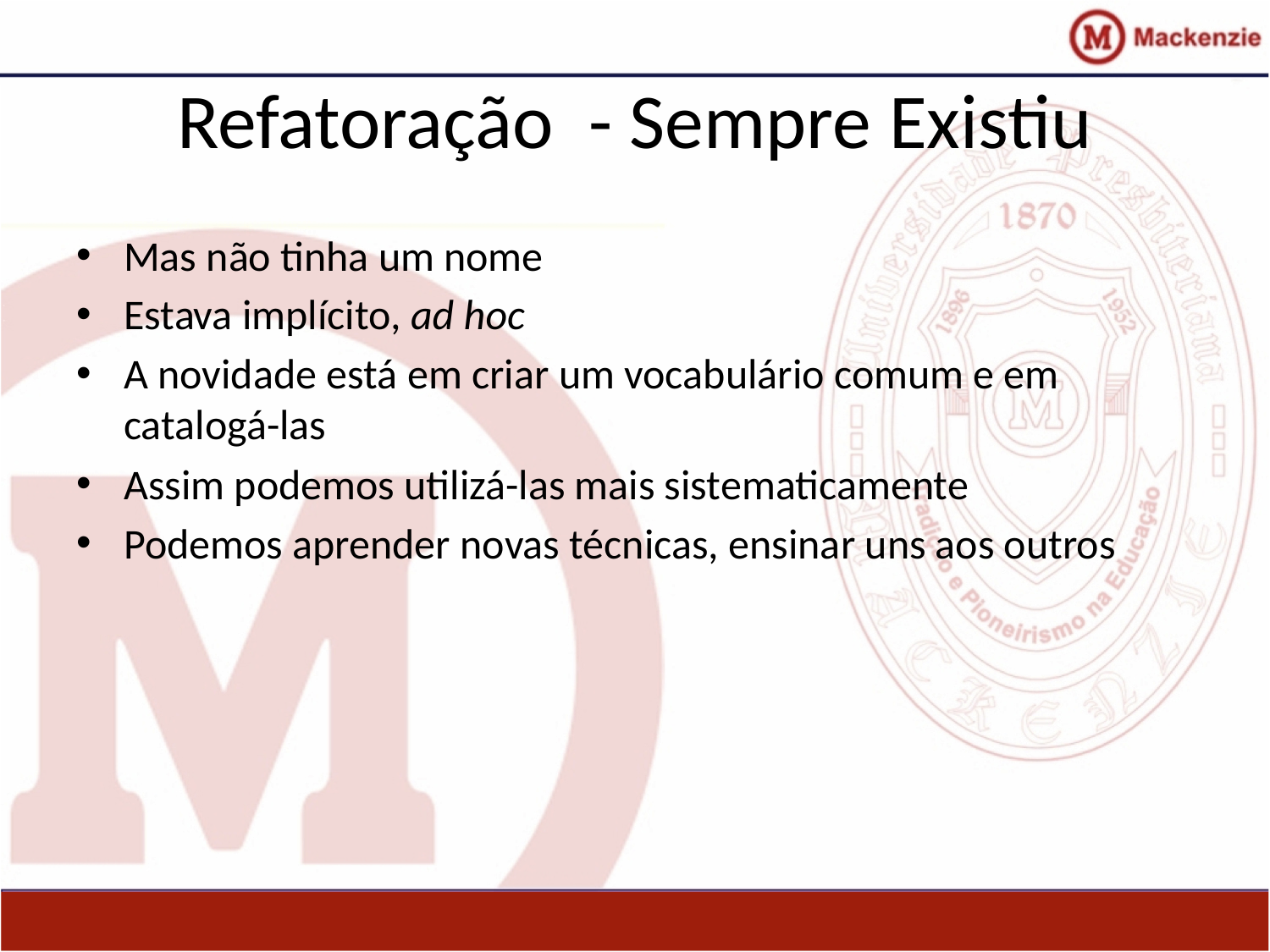

# Refatoração  - Sempre Existiu
Mas não tinha um nome
Estava implícito, ad hoc
A novidade está em criar um vocabulário comum e em catalogá-las
Assim podemos utilizá-las mais sistematicamente
Podemos aprender novas técnicas, ensinar uns aos outros